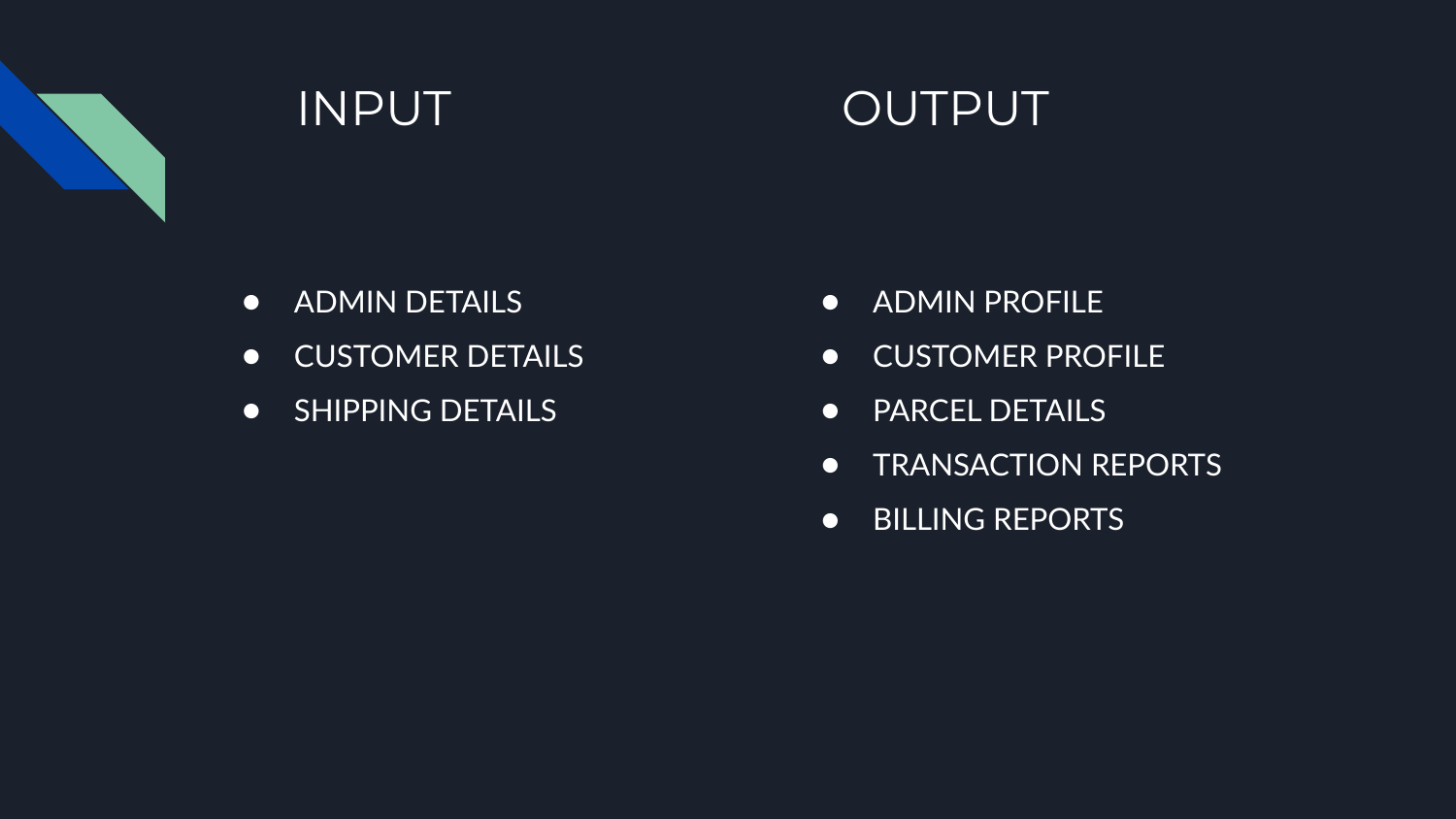

# INPUT                               OUTPUT
ADMIN DETAILS
CUSTOMER DETAILS
SHIPPING DETAILS
ADMIN PROFILE
CUSTOMER PROFILE
PARCEL DETAILS
TRANSACTION REPORTS
BILLING REPORTS